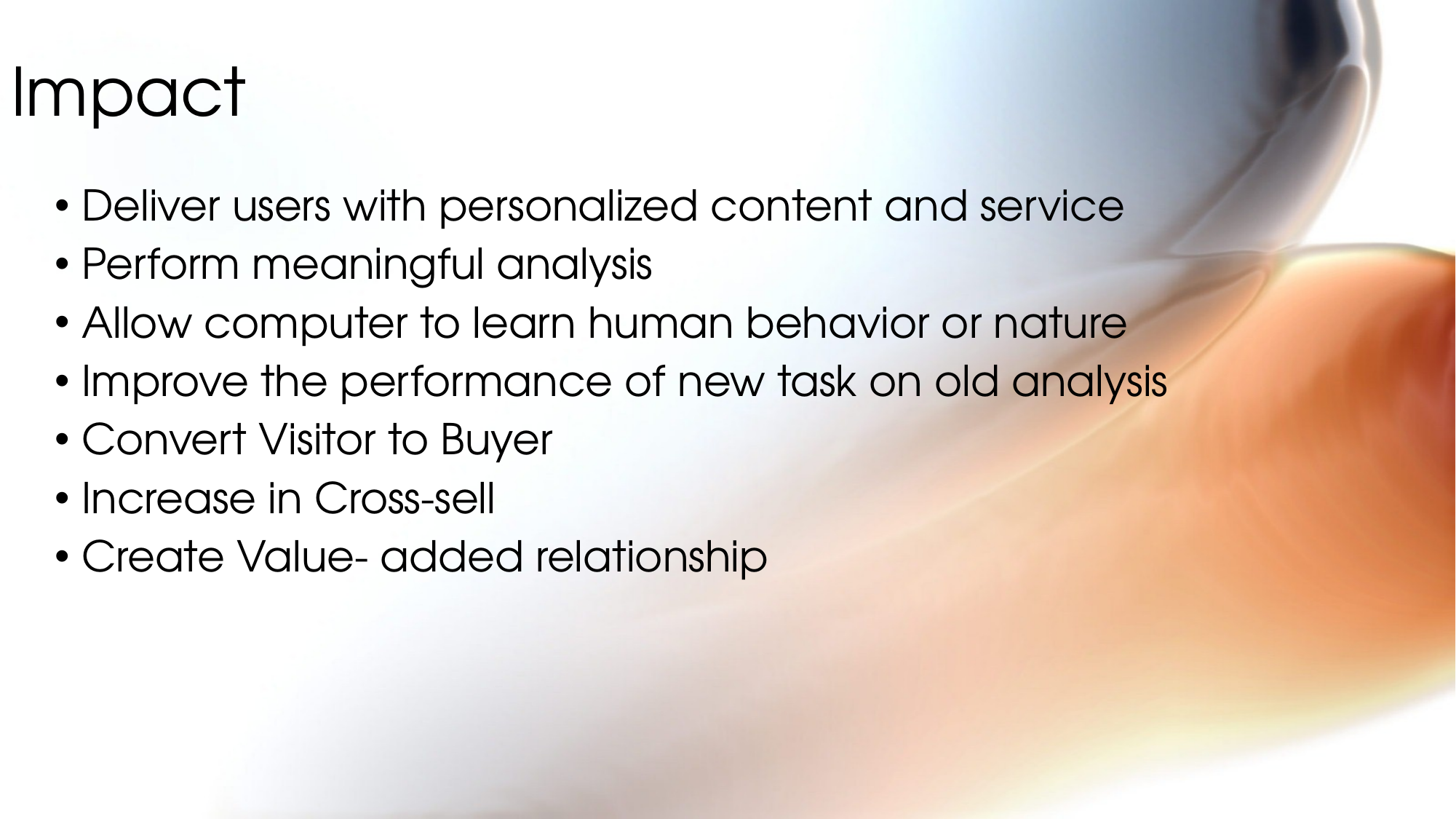

# Impact
Deliver users with personalized content and service
Perform meaningful analysis
Allow computer to learn human behavior or nature
Improve the performance of new task on old analysis
Convert Visitor to Buyer
Increase in Cross-sell
Create Value- added relationship